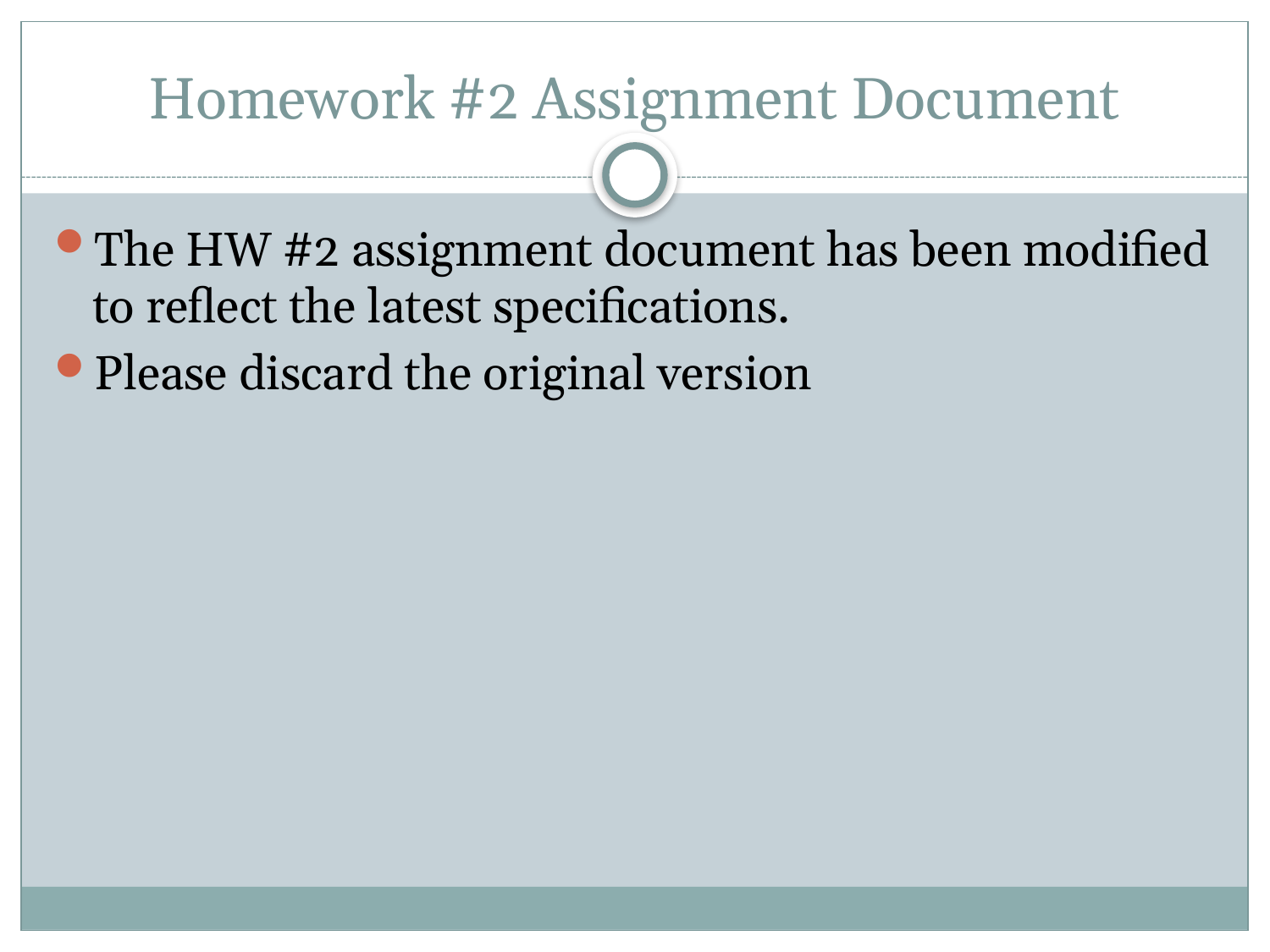

# Homework #2 Assignment Document
The HW #2 assignment document has been modified to reflect the latest specifications.
Please discard the original version